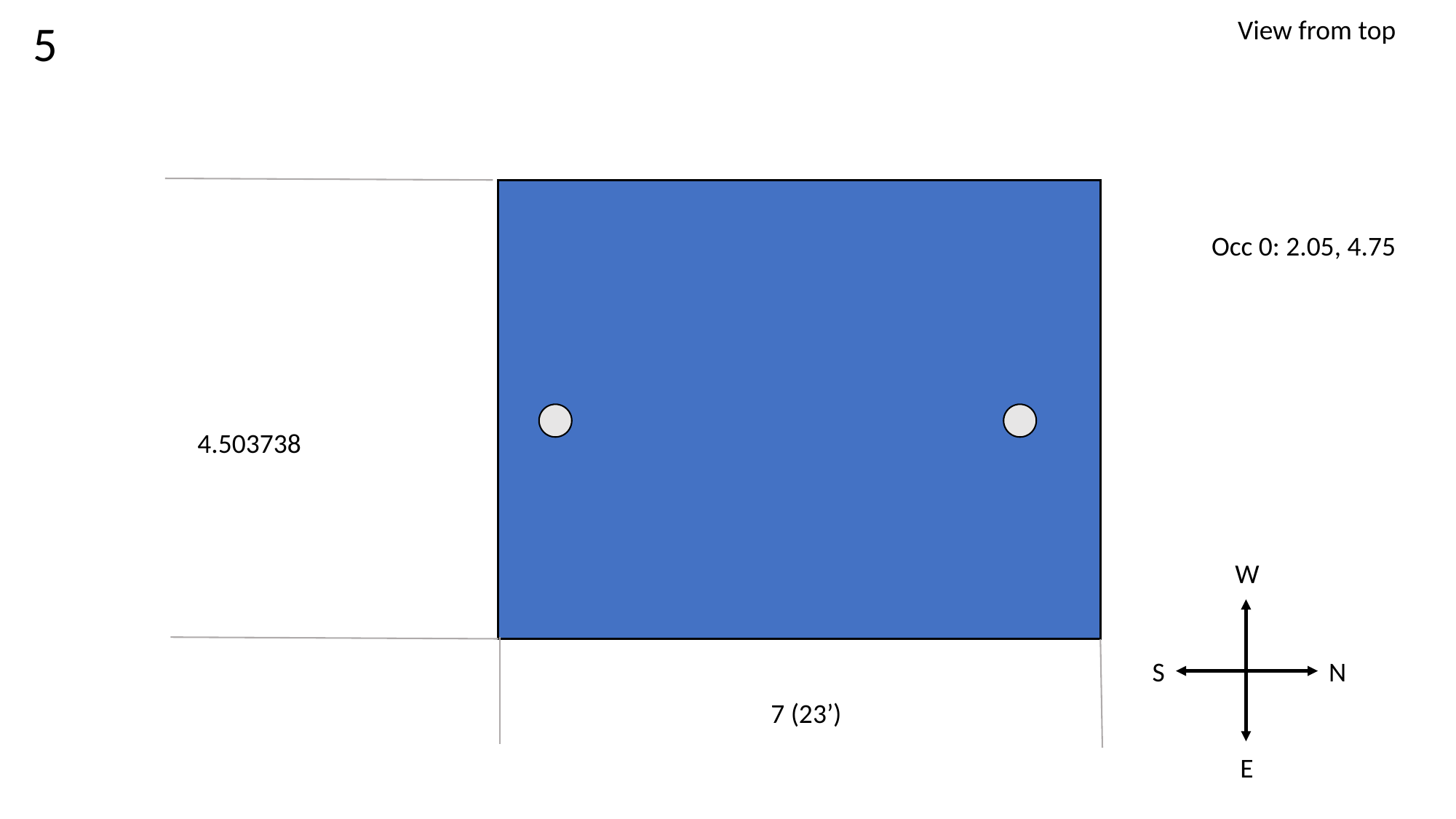

5
View from top

Occ 0: 2.05, 4.75

4.503738
W
S
N
E
7 (23’)